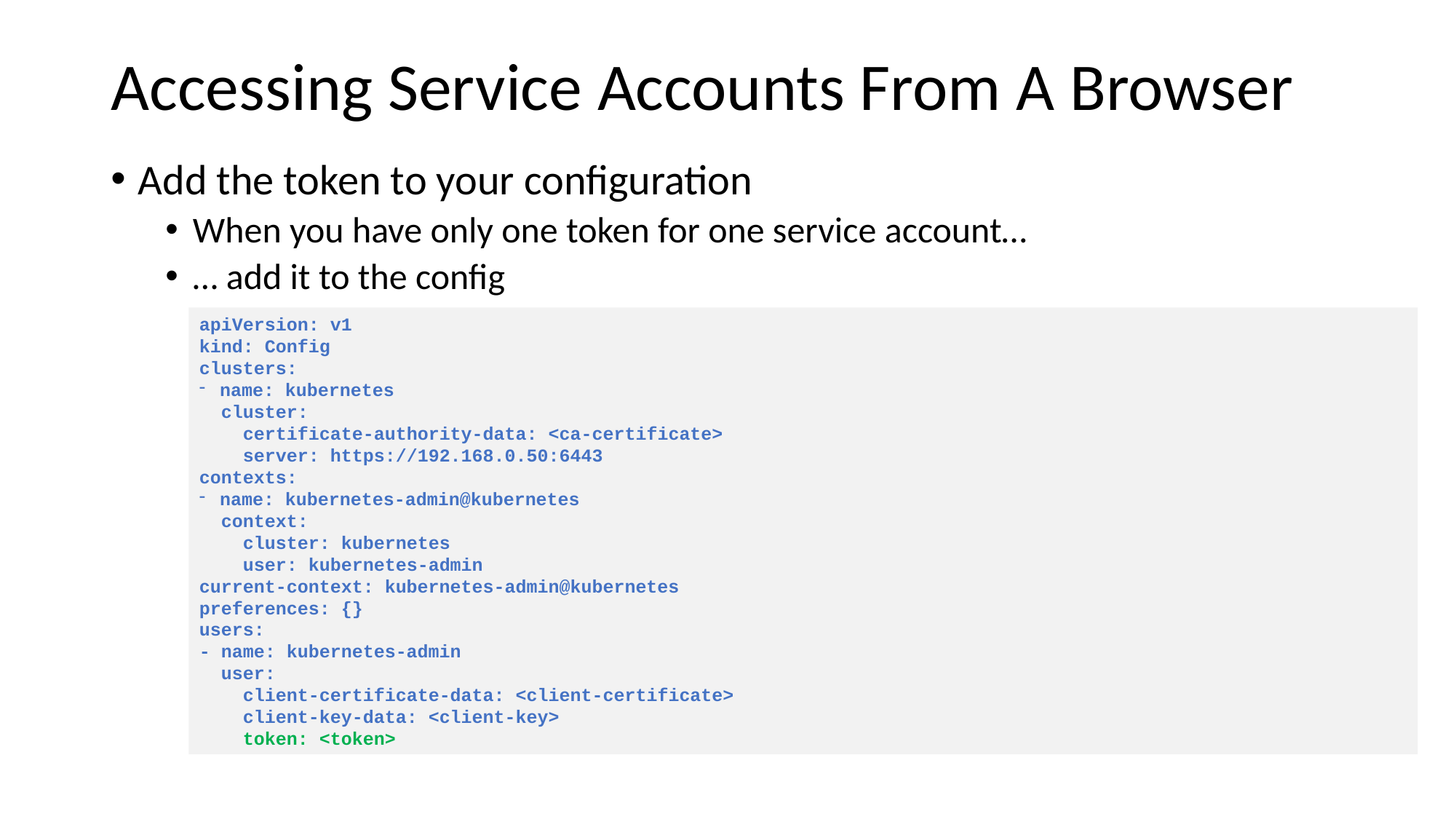

# Accessing Service Accounts From A Browser
Add the token to your configuration
When you have only one token for one service account…
… add it to the config

apiVersion: v1
kind: Config
clusters:
name: kubernetes
  cluster:
    certificate-authority-data: <ca-certificate>
    server: https://192.168.0.50:6443
contexts:
name: kubernetes-admin@kubernetes
  context:
    cluster: kubernetes
    user: kubernetes-admin
current-context: kubernetes-admin@kubernetes
preferences: {}
users:
- name: kubernetes-admin
  user:
    client-certificate-data: <client-certificate>
    client-key-data: <client-key>
    token: <token>